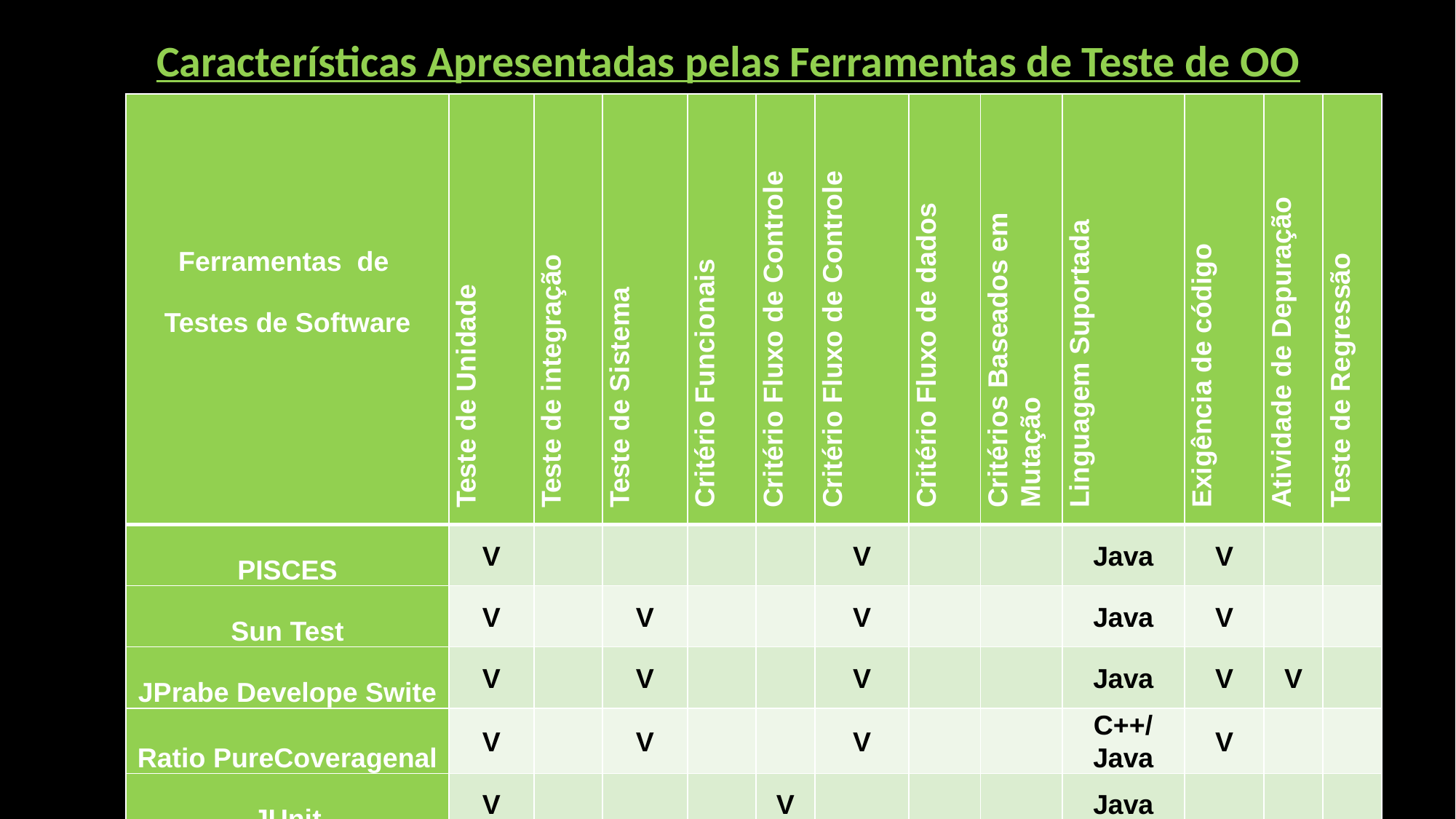

# Características Apresentadas pelas Ferramentas de Teste de OO
| Ferramentas de Testes de Software | Teste de Unidade | Teste de integração | Teste de Sistema | Critério Funcionais | Critério Fluxo de Controle | Critério Fluxo de Controle | Critério Fluxo de dados | Critérios Baseados em Mutação | Linguagem Suportada | Exigência de código | Atividade de Depuração | Teste de Regressão |
| --- | --- | --- | --- | --- | --- | --- | --- | --- | --- | --- | --- | --- |
| PISCES | V |  |  |  |  | V |  |  | Java | V |  |  |
| Sun Test | V |  | V |  |  | V |  |  | Java | V |  |  |
| JPrabe Develope Swite | V |  | V |  |  | V |  |  | Java | V | V |  |
| Ratio PureCoveragenal | V |  | V |  |  | V |  |  | C++/Java | V |  |  |
| JUnit | V |  |  |  | V |  |  |  | Java |  |  |  |
| JaBUTI | V |  | V |  |  | V | V |  | Java |  | V |  |
| Mutation Testing System |  | V |  |  |  |  |  | V | Java | V |  |  |